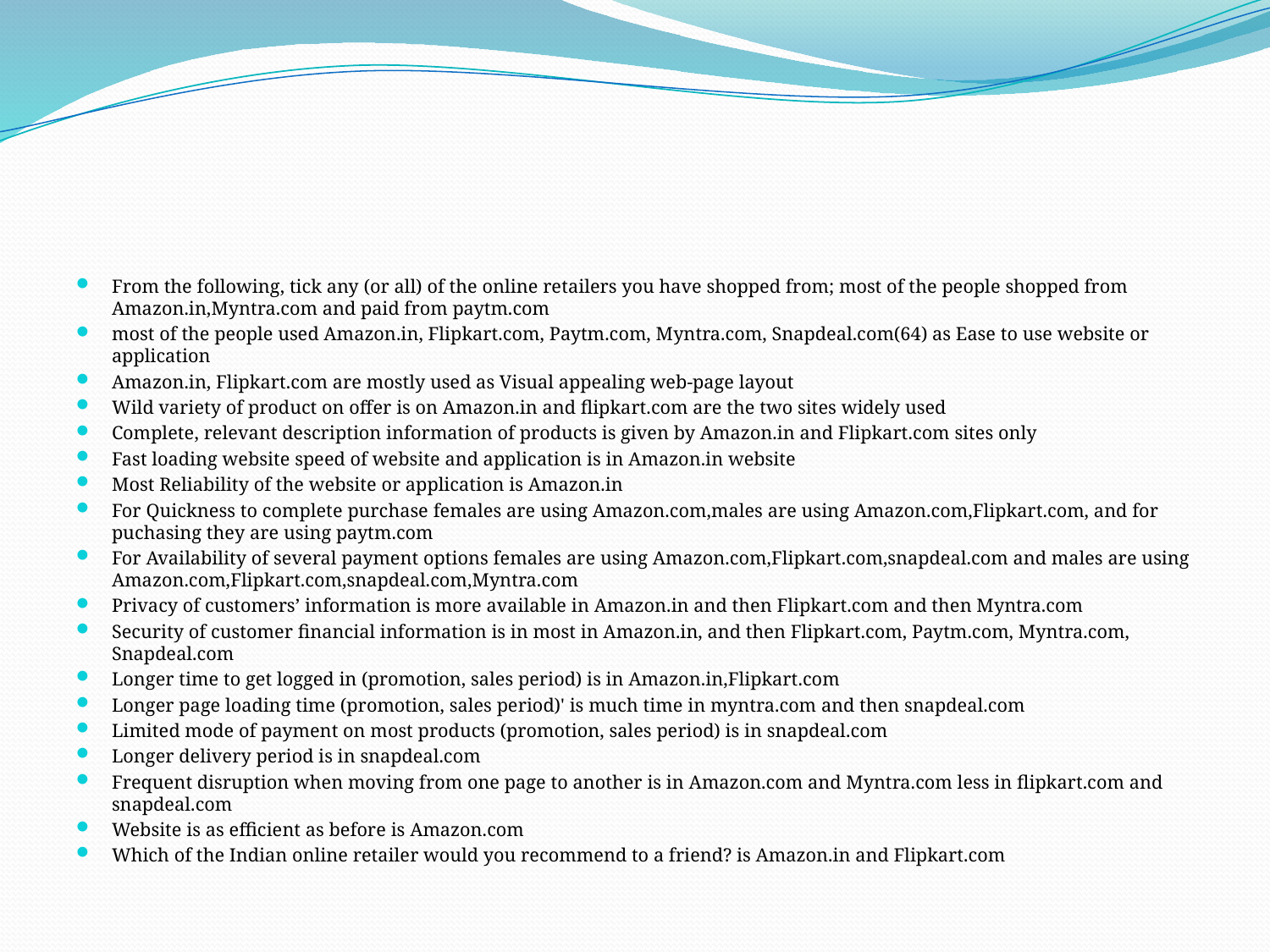

#
From the following, tick any (or all) of the online retailers you have shopped from; most of the people shopped from Amazon.in,Myntra.com and paid from paytm.com
most of the people used Amazon.in, Flipkart.com, Paytm.com, Myntra.com, Snapdeal.com(64) as Ease to use website or application
Amazon.in, Flipkart.com are mostly used as Visual appealing web-page layout
Wild variety of product on offer is on Amazon.in and flipkart.com are the two sites widely used
Complete, relevant description information of products is given by Amazon.in and Flipkart.com sites only
Fast loading website speed of website and application is in Amazon.in website
Most Reliability of the website or application is Amazon.in
For Quickness to complete purchase females are using Amazon.com,males are using Amazon.com,Flipkart.com, and for puchasing they are using paytm.com
For Availability of several payment options females are using Amazon.com,Flipkart.com,snapdeal.com and males are using Amazon.com,Flipkart.com,snapdeal.com,Myntra.com
Privacy of customers’ information is more available in Amazon.in and then Flipkart.com and then Myntra.com
Security of customer financial information is in most in Amazon.in, and then Flipkart.com, Paytm.com, Myntra.com, Snapdeal.com
Longer time to get logged in (promotion, sales period) is in Amazon.in,Flipkart.com
Longer page loading time (promotion, sales period)' is much time in myntra.com and then snapdeal.com
Limited mode of payment on most products (promotion, sales period) is in snapdeal.com
Longer delivery period is in snapdeal.com
Frequent disruption when moving from one page to another is in Amazon.com and Myntra.com less in flipkart.com and snapdeal.com
Website is as efficient as before is Amazon.com
Which of the Indian online retailer would you recommend to a friend? is Amazon.in and Flipkart.com